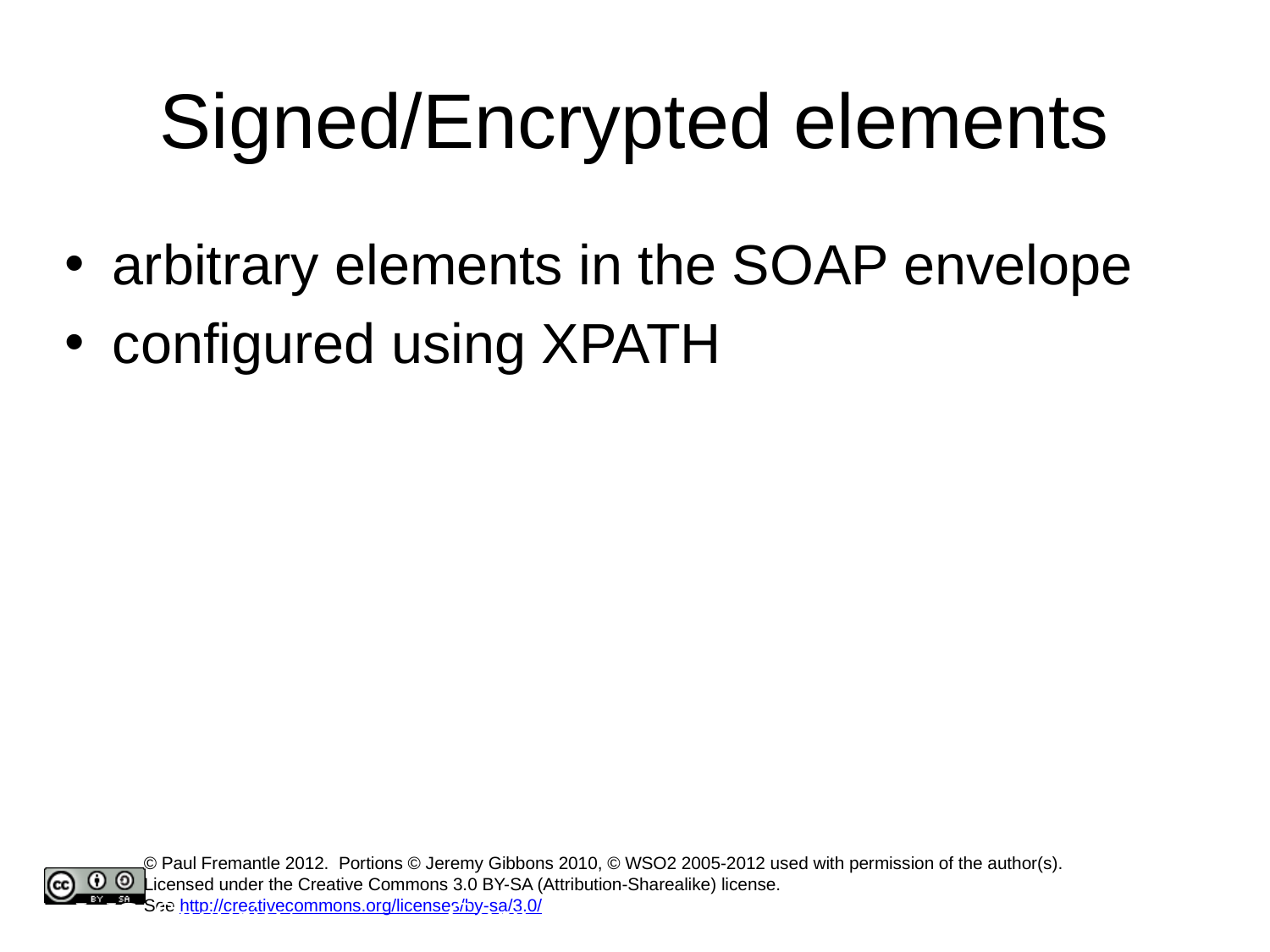

# Signed/Encrypted elements
arbitrary elements in the SOAP envelope
configured using XPATH
WS-Security
Core Axis: WS with Apache Axis2
© WSO2 Inc. 2006